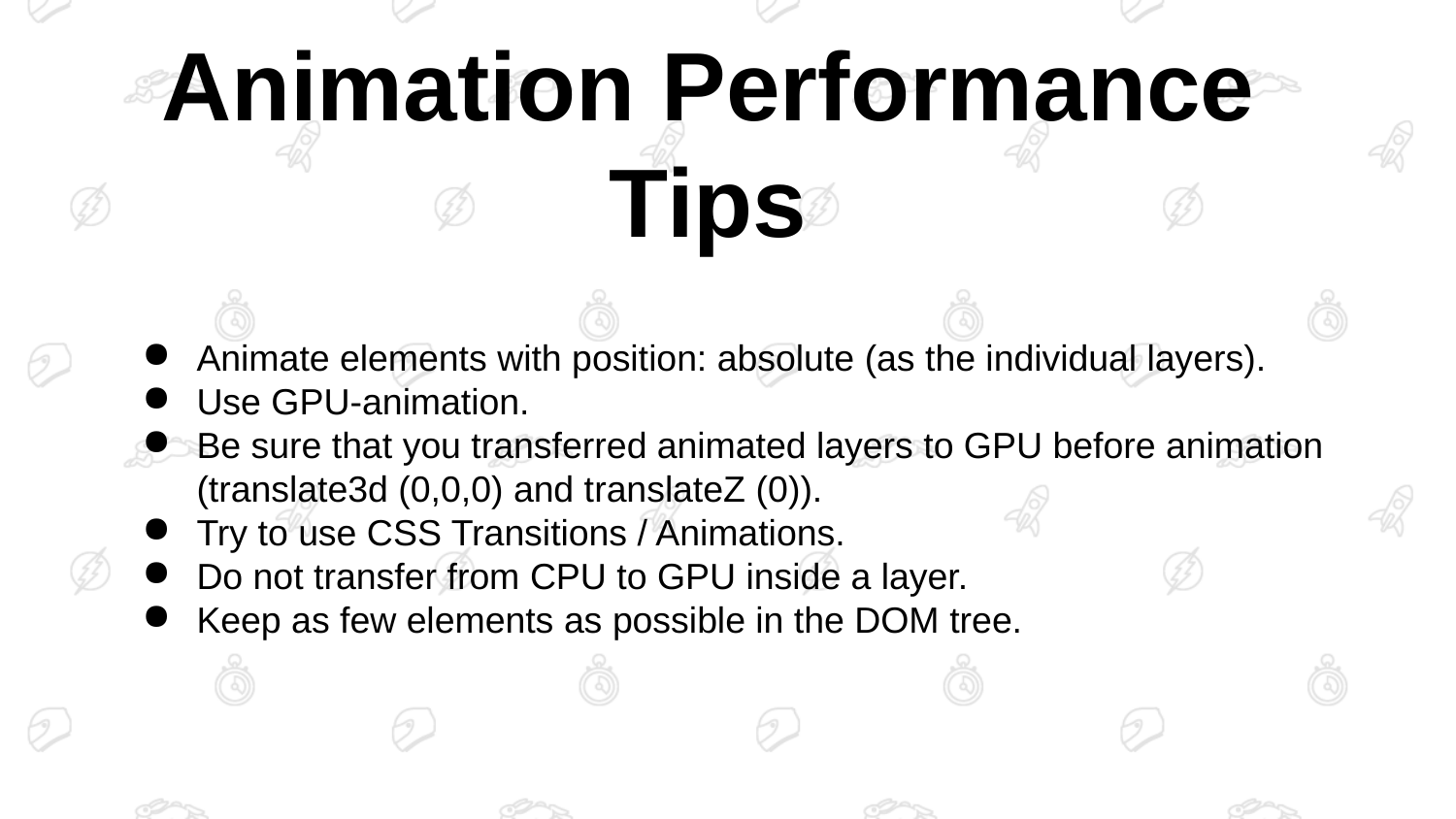

# Animation Performance Tips
Animate elements with position: absolute (as the individual layers).
Use GPU-animation.
Be sure that you transferred animated layers to GPU before animation (translate3d (0,0,0) and translateZ (0)).
Try to use CSS Transitions / Animations.
Do not transfer from CPU to GPU inside a layer.
Keep as few elements as possible in the DOM tree.